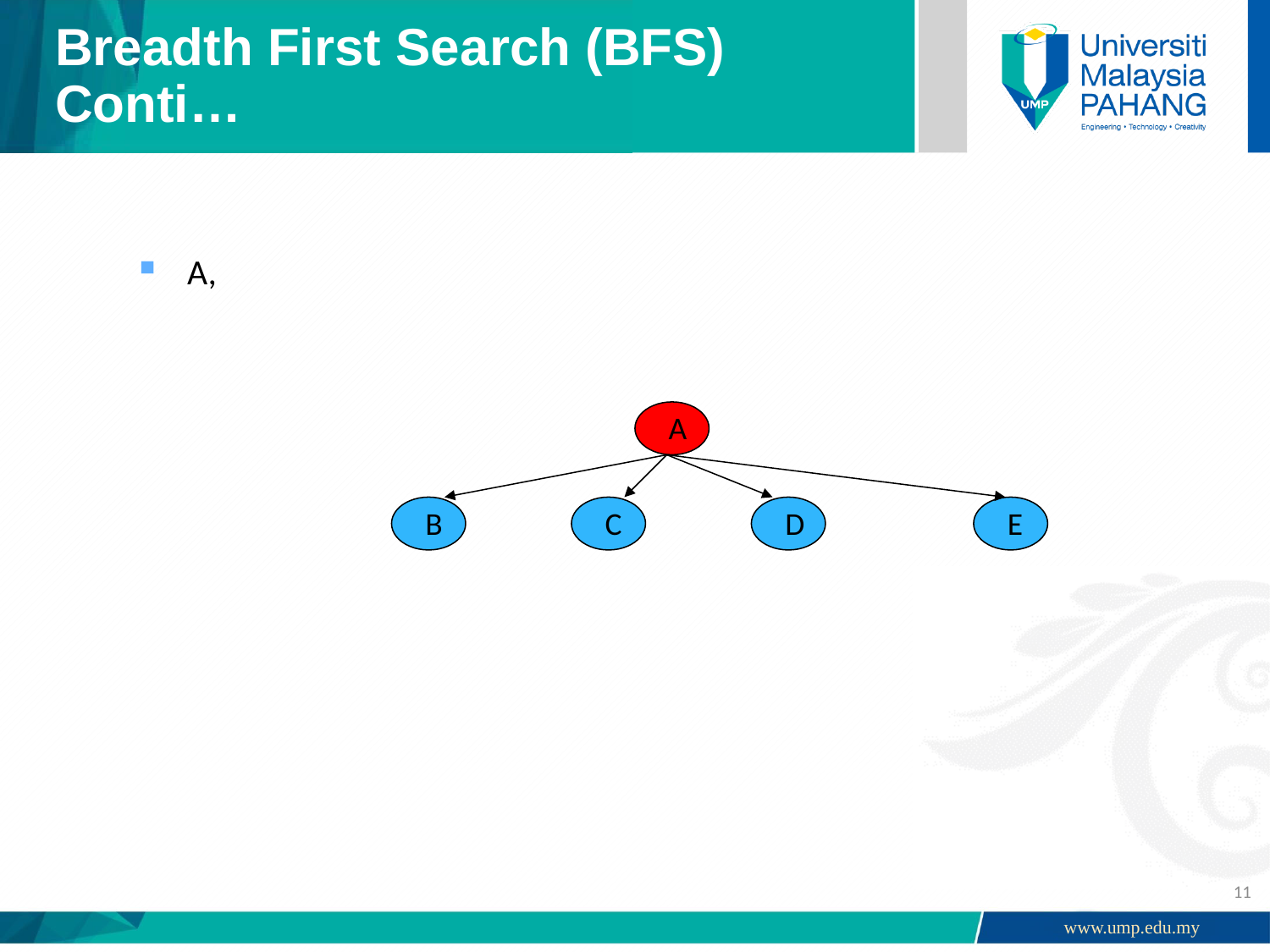

# Breadth First Search (BFS) Conti…
A,

A

B

C

D

E
11